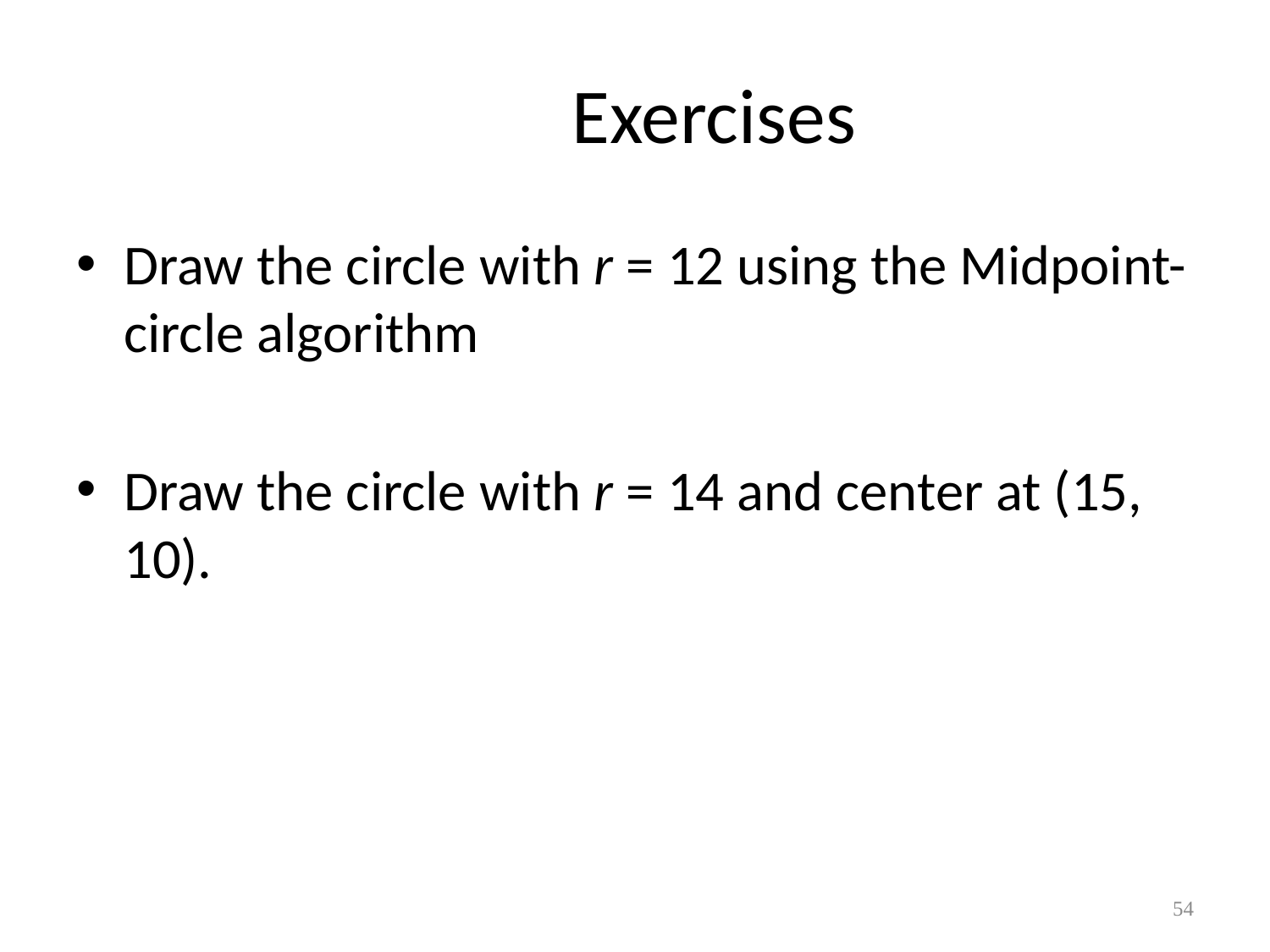

# Exercises
Draw the circle with r = 12 using the Midpoint-circle algorithm

Draw the circle with r = 14 and center at (15, 10).
54